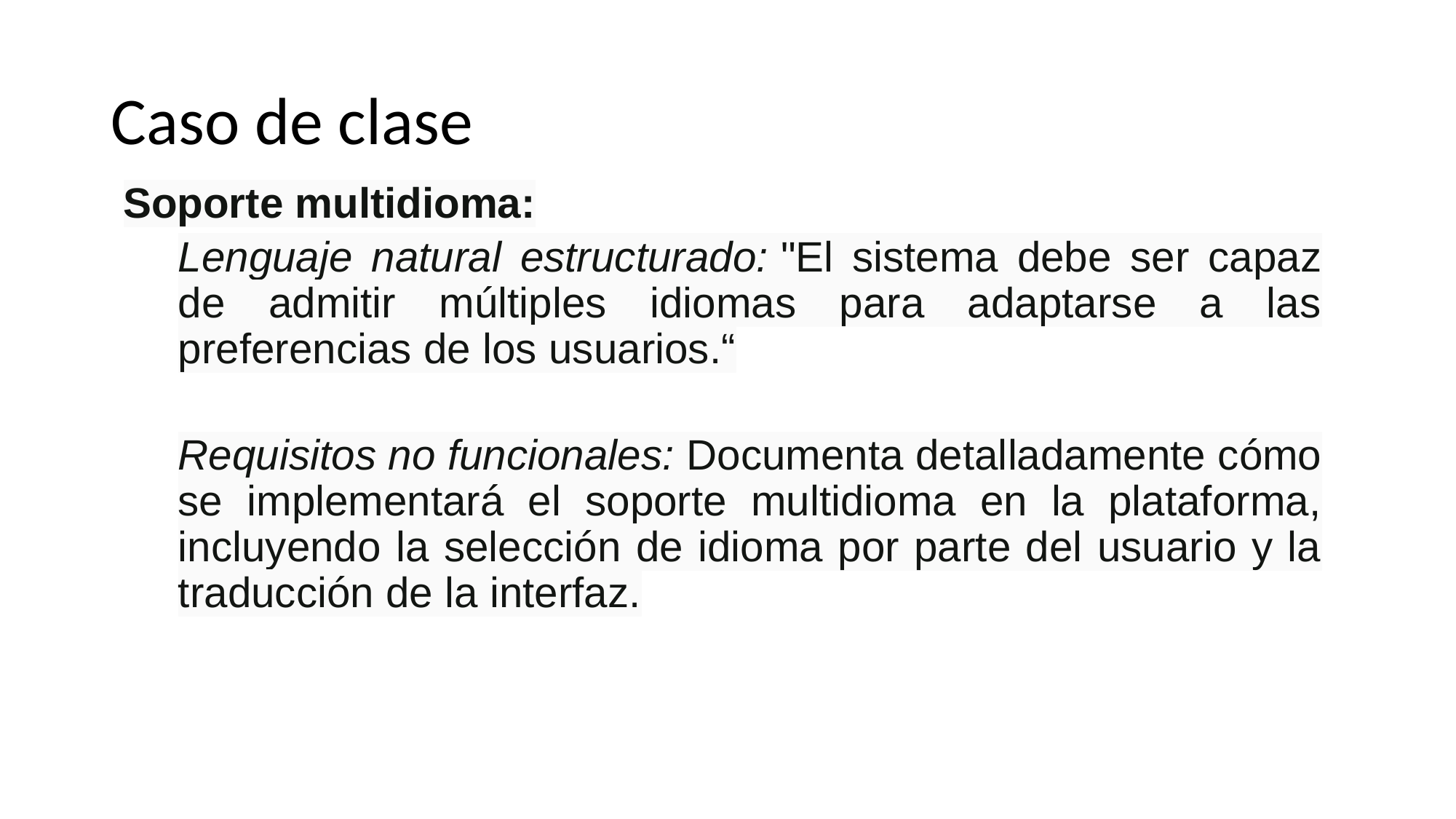

# Caso de clase
Soporte multidioma:
Lenguaje natural estructurado: "El sistema debe ser capaz de admitir múltiples idiomas para adaptarse a las preferencias de los usuarios.“

Requisitos no funcionales: Documenta detalladamente cómo se implementará el soporte multidioma en la plataforma, incluyendo la selección de idioma por parte del usuario y la traducción de la interfaz.